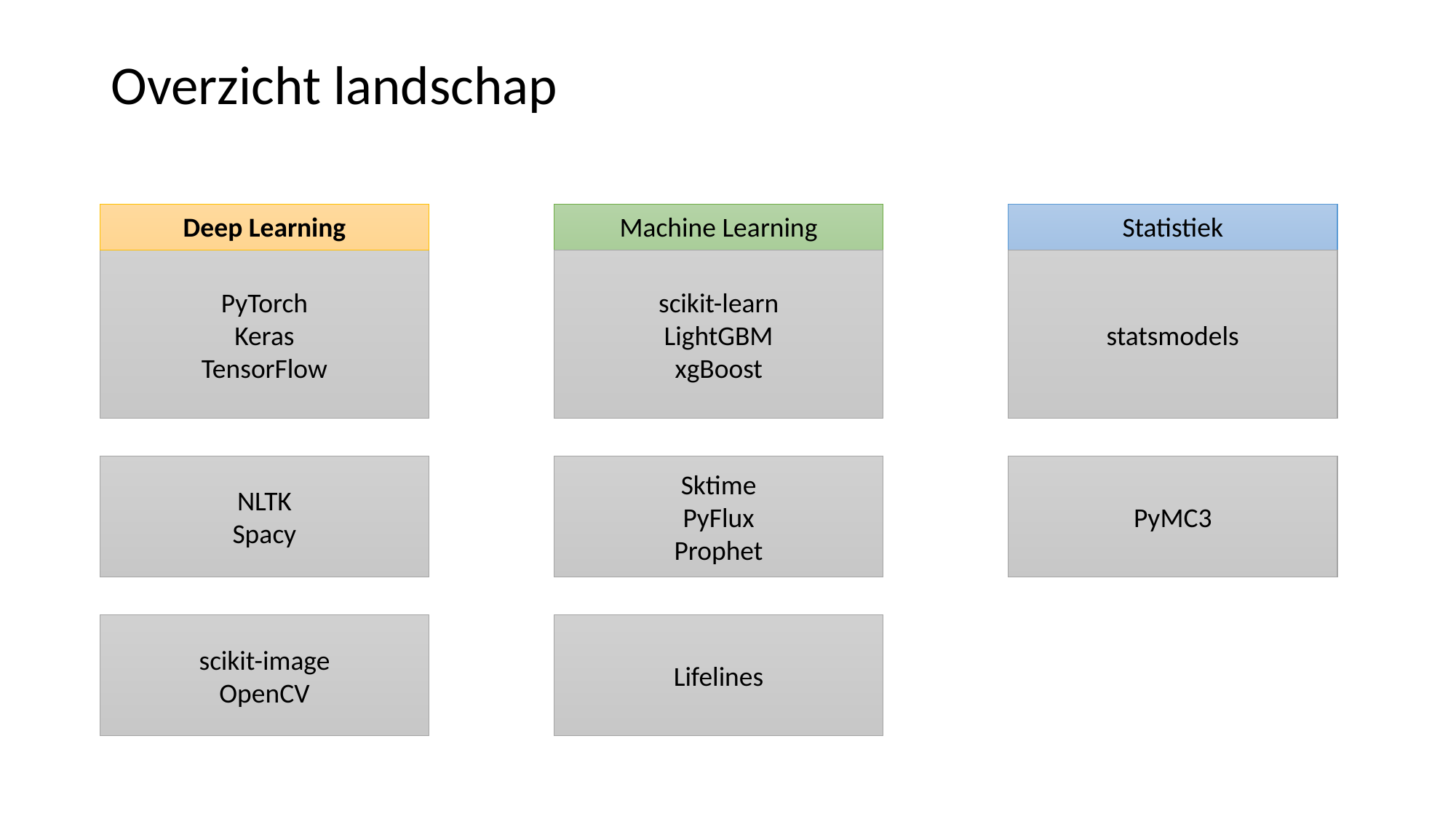

# Overzicht landschap
Deep Learning
Statistiek
Machine Learning
statsmodels
scikit-learn
LightGBM
xgBoost
PyTorch
Keras
TensorFlow
NLTK
Spacy
Sktime
PyFlux
Prophet
PyMC3
scikit-image
OpenCV
Lifelines